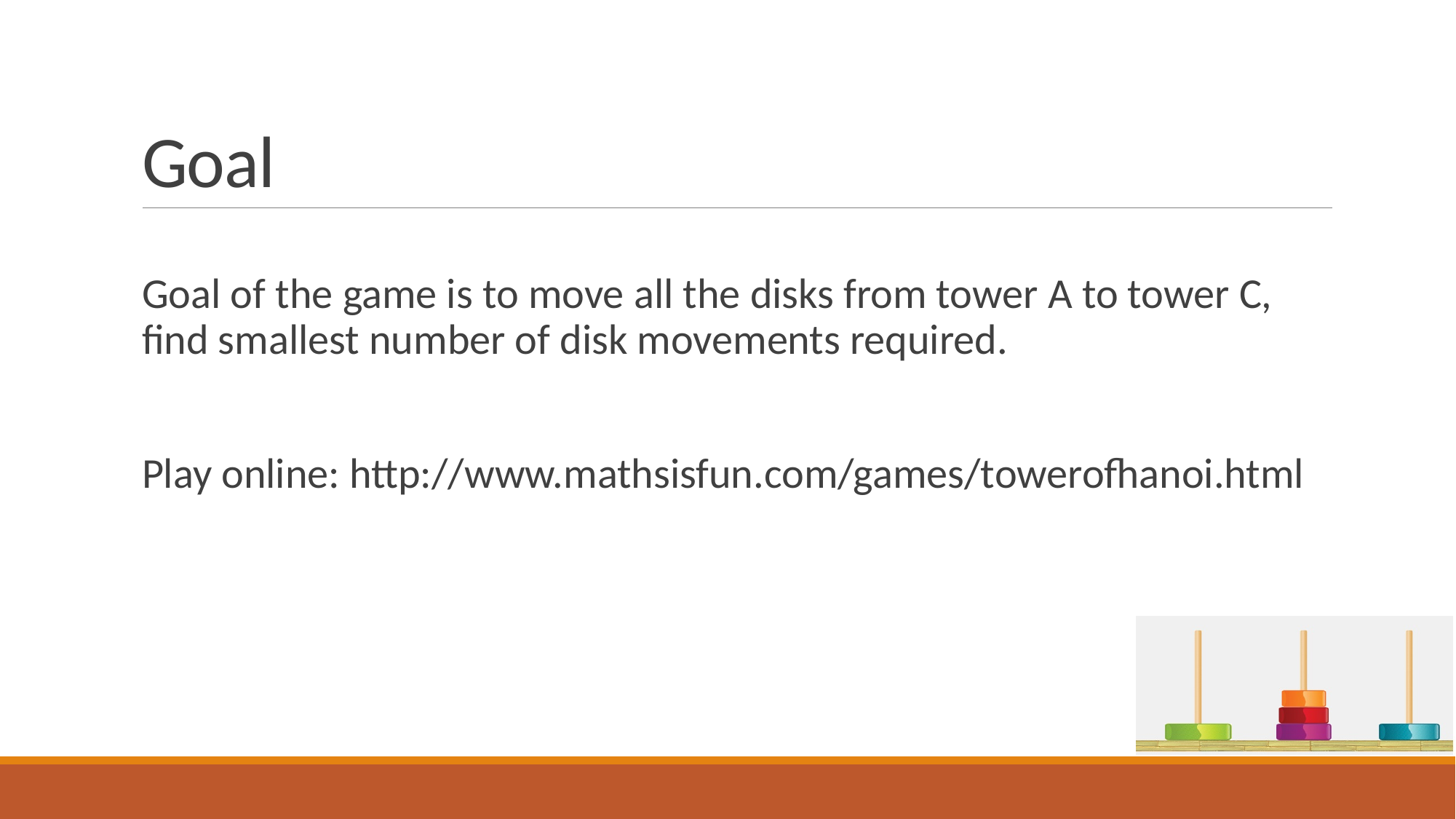

# Goal
Goal of the game is to move all the disks from tower A to tower C, find smallest number of disk movements required.

Play online: http://www.mathsisfun.com/games/towerofhanoi.html